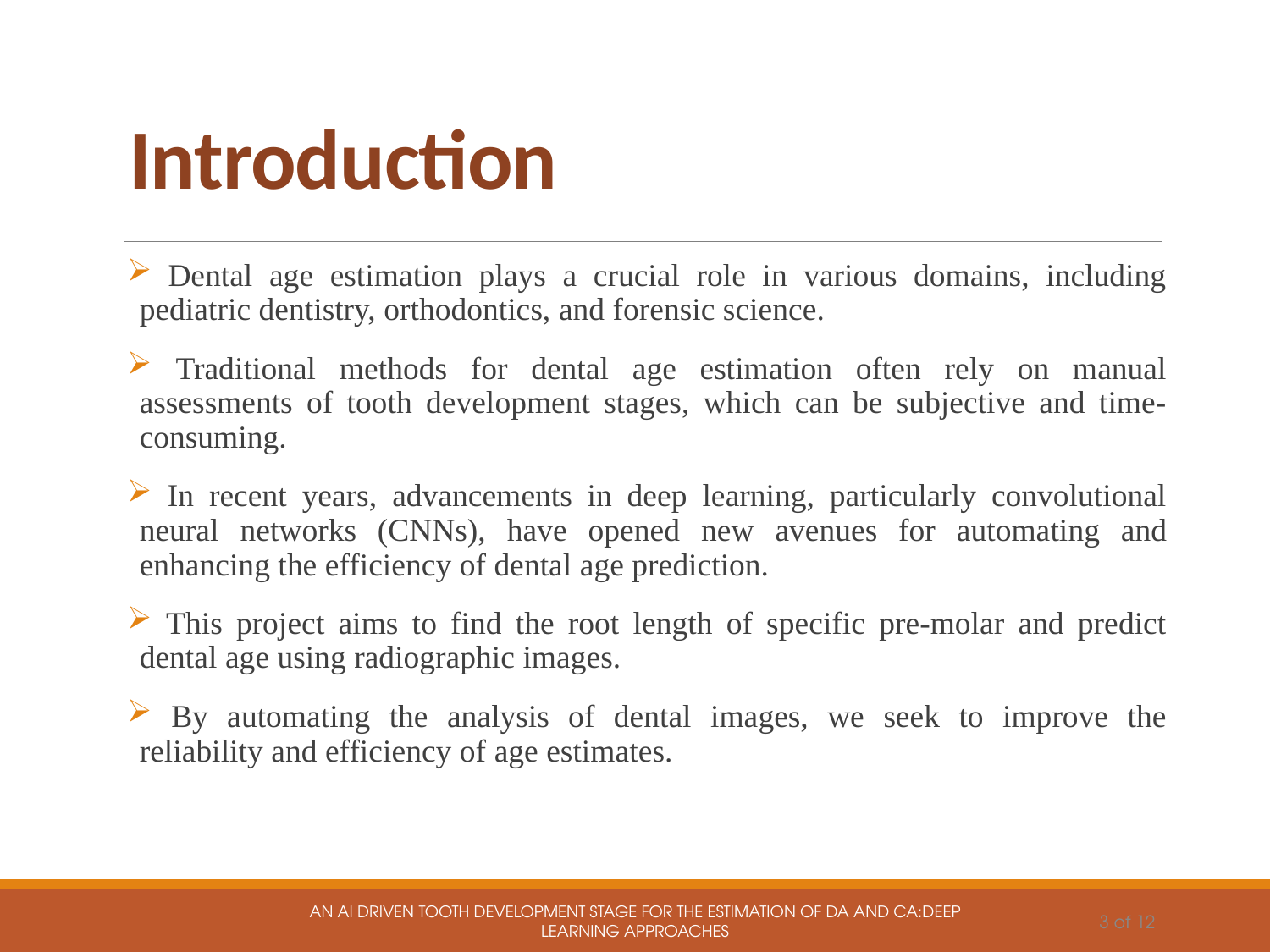

# Introduction
 Dental age estimation plays a crucial role in various domains, including pediatric dentistry, orthodontics, and forensic science.
 Traditional methods for dental age estimation often rely on manual assessments of tooth development stages, which can be subjective and time-consuming.
 In recent years, advancements in deep learning, particularly convolutional neural networks (CNNs), have opened new avenues for automating and enhancing the efficiency of dental age prediction.
 This project aims to find the root length of specific pre-molar and predict dental age using radiographic images.
 By automating the analysis of dental images, we seek to improve the reliability and efficiency of age estimates.

12/17/2024
AN AI DRIVEN TOOTH DEVELOPMENT STAGE FOR THE ESTIMATION OF DA AND CA:DEEP LEARNING APPROACHES
3 of 12